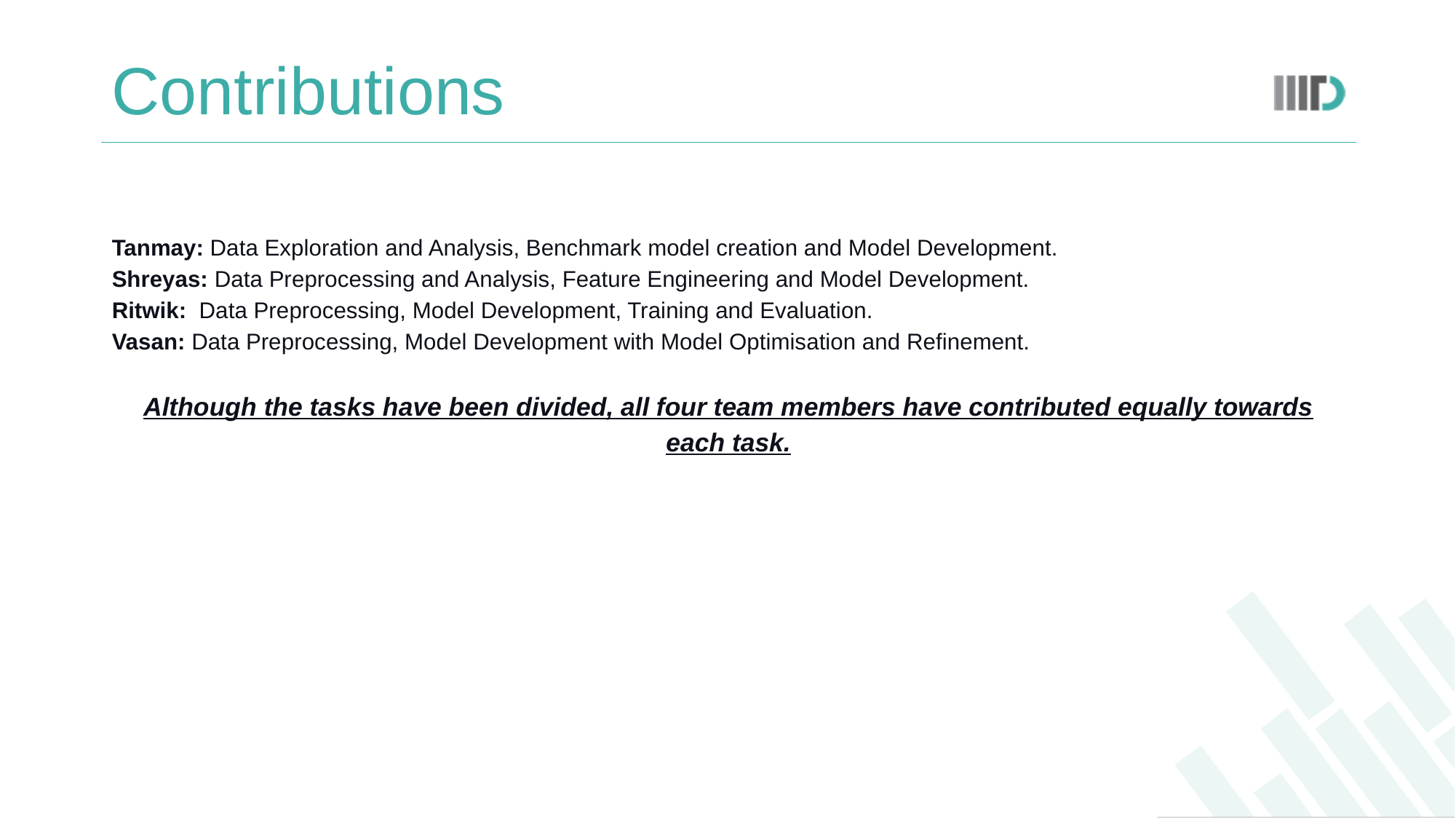

# Contributions

Tanmay: Data Exploration and Analysis, Benchmark model creation and Model Development.
Shreyas: Data Preprocessing and Analysis, Feature Engineering and Model Development.
Ritwik:  Data Preprocessing, Model Development, Training and Evaluation.
Vasan: Data Preprocessing, Model Development with Model Optimisation and Refinement.

Although the tasks have been divided, all four team members have contributed equally towards each task.